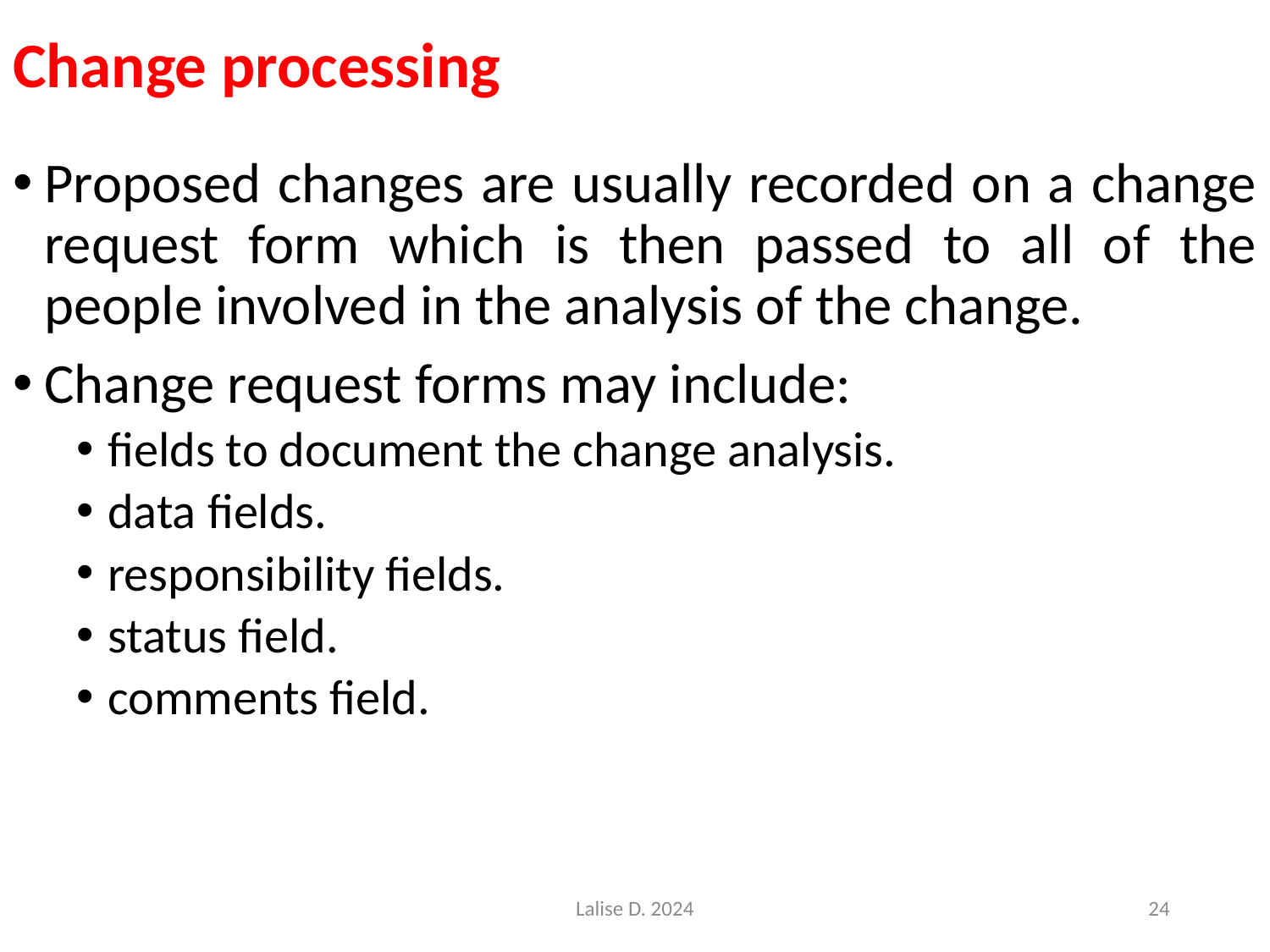

# Change processing
Proposed changes are usually recorded on a change request form which is then passed to all of the people involved in the analysis of the change.
Change request forms may include:
fields to document the change analysis.
data fields.
responsibility fields.
status field.
comments field.
Lalise D. 2024
24